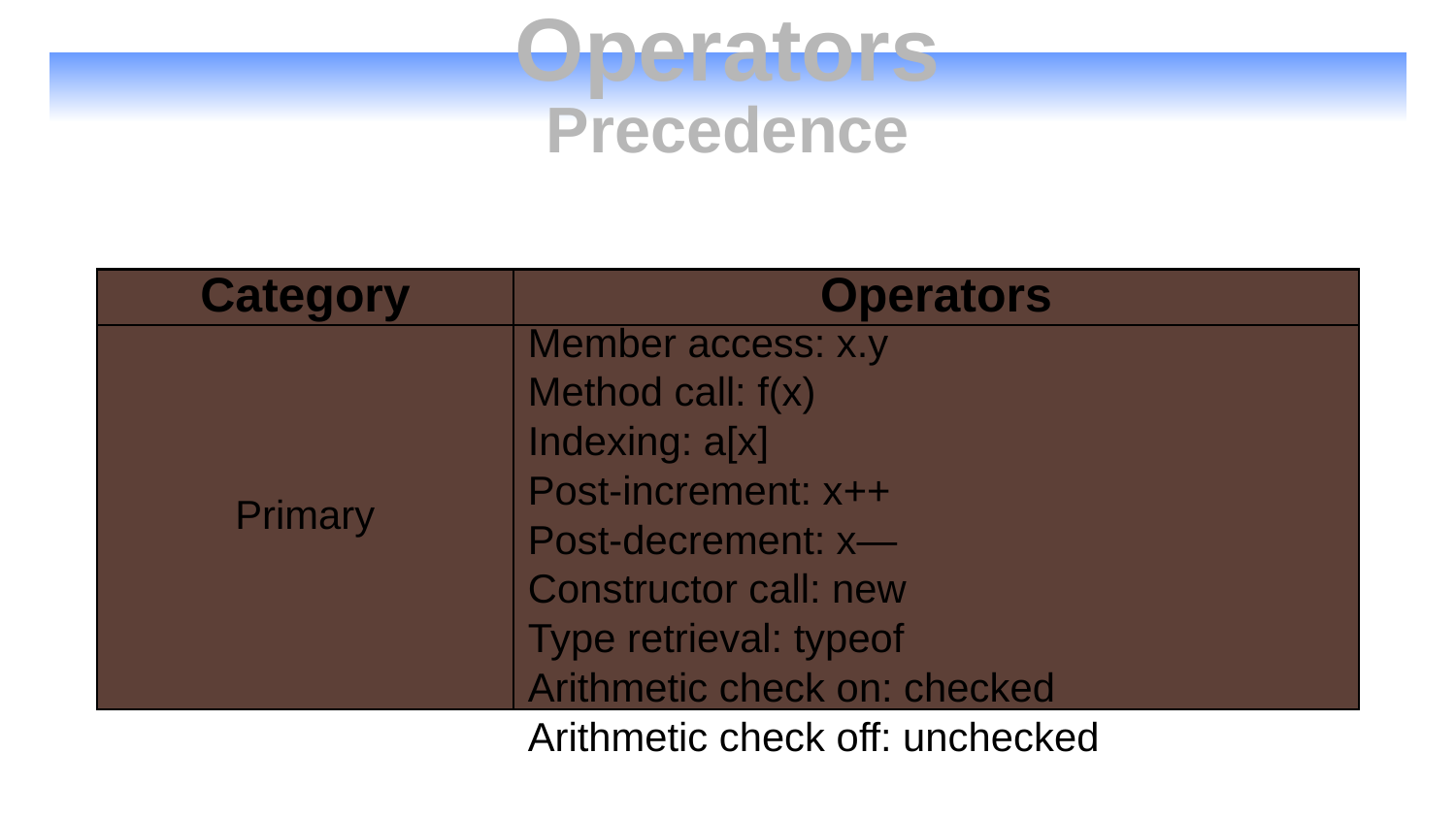

# Operators Precedence
Category
Operators
Primary
Grouping: (x)
Member access: x.y
Method call: f(x)
Indexing: a[x]
Post-increment: x++
Post-decrement: x—
Constructor call: new
Type retrieval: typeof
Arithmetic check on: checked
Arithmetic check off: unchecked